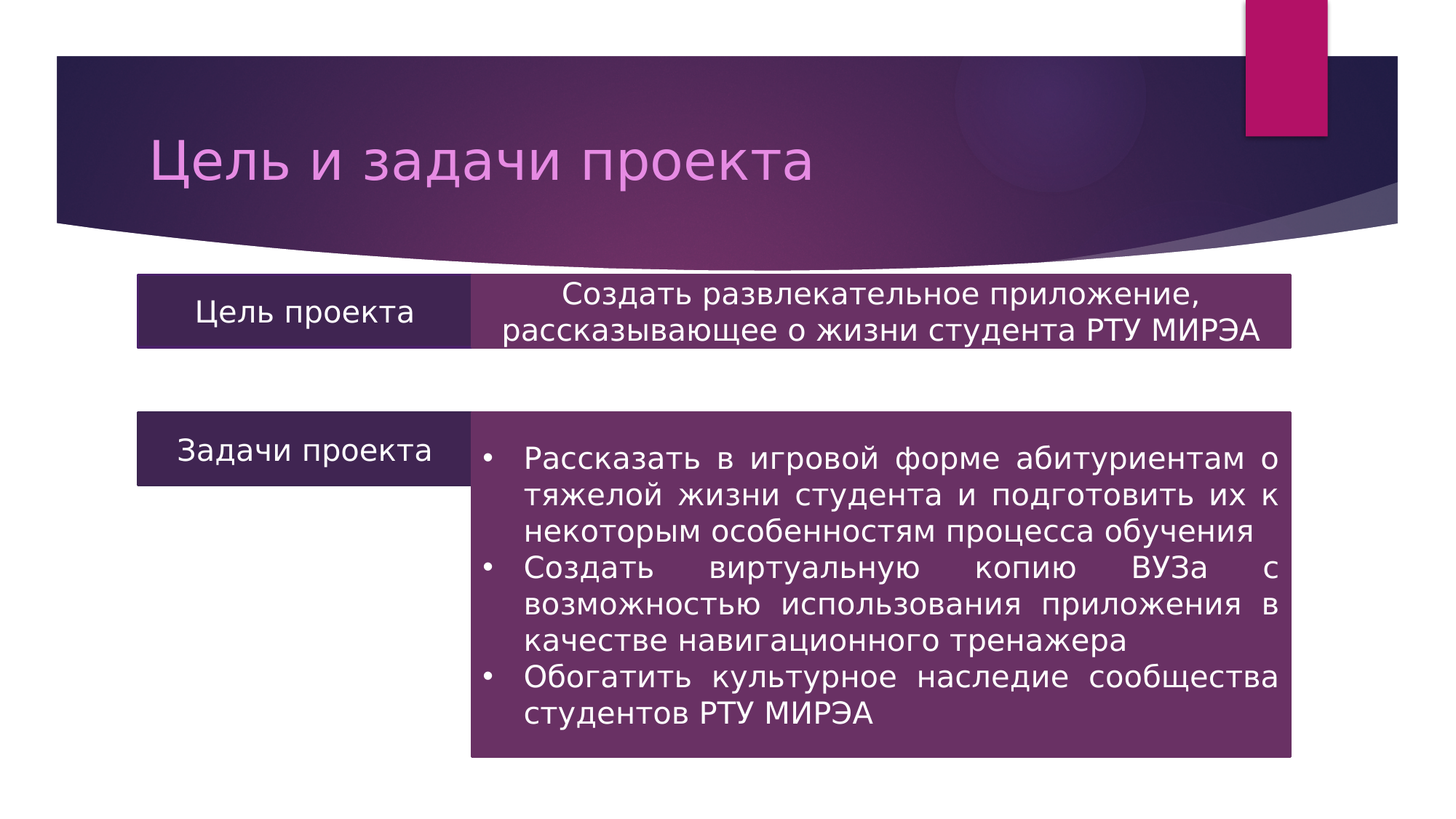

# Цель и задачи проекта
Цель проекта
Создать развлекательное приложение, рассказывающее о жизни студента РТУ МИРЭА
Задачи проекта
Рассказать в игровой форме абитуриентам о тяжелой жизни студента и подготовить их к некоторым особенностям процесса обучения
Создать виртуальную копию ВУЗа с возможностью использования приложения в качестве навигационного тренажера
Обогатить культурное наследие сообщества студентов РТУ МИРЭА